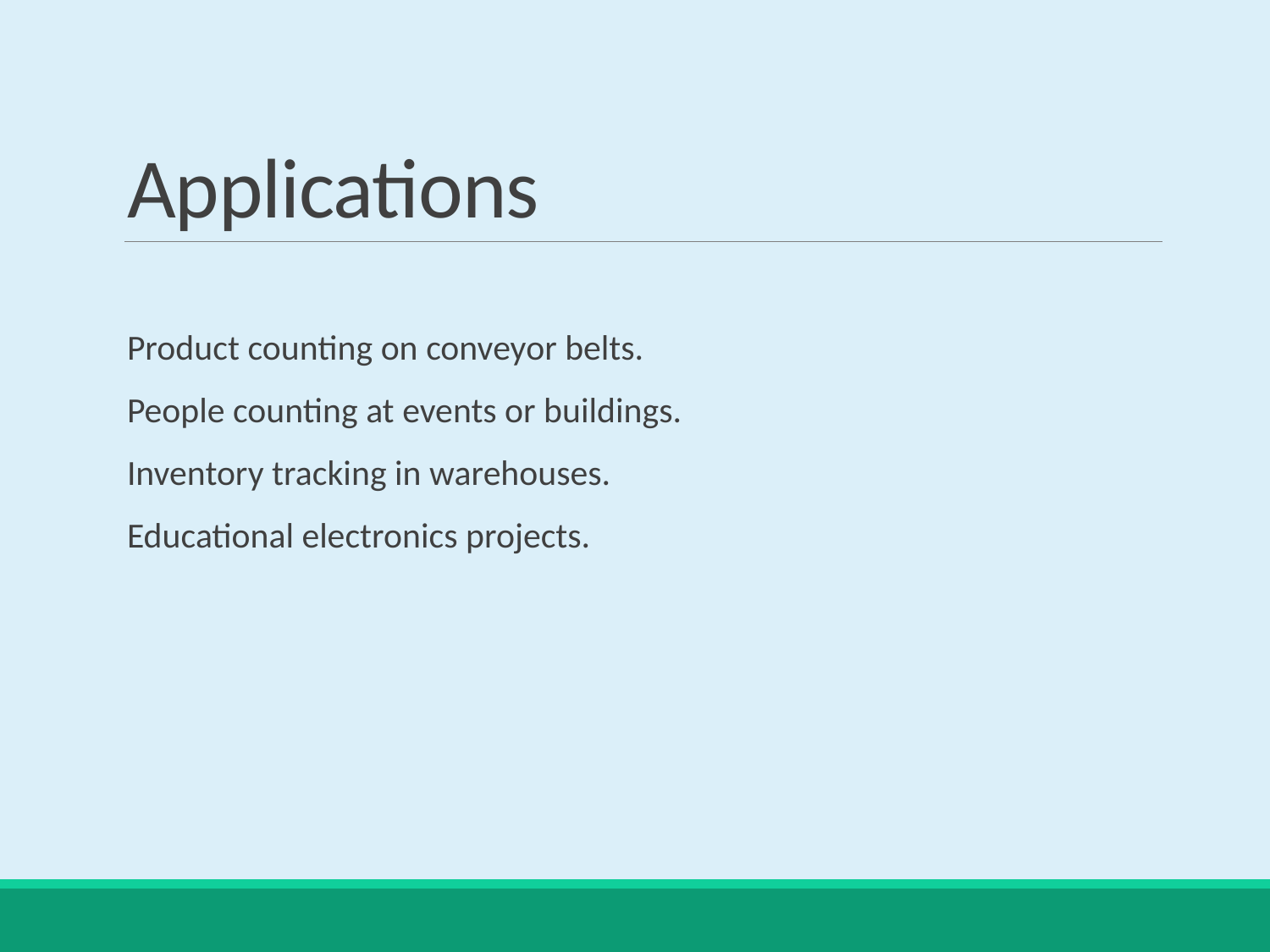

# Applications

Product counting on conveyor belts.
People counting at events or buildings.
Inventory tracking in warehouses.
Educational electronics projects.